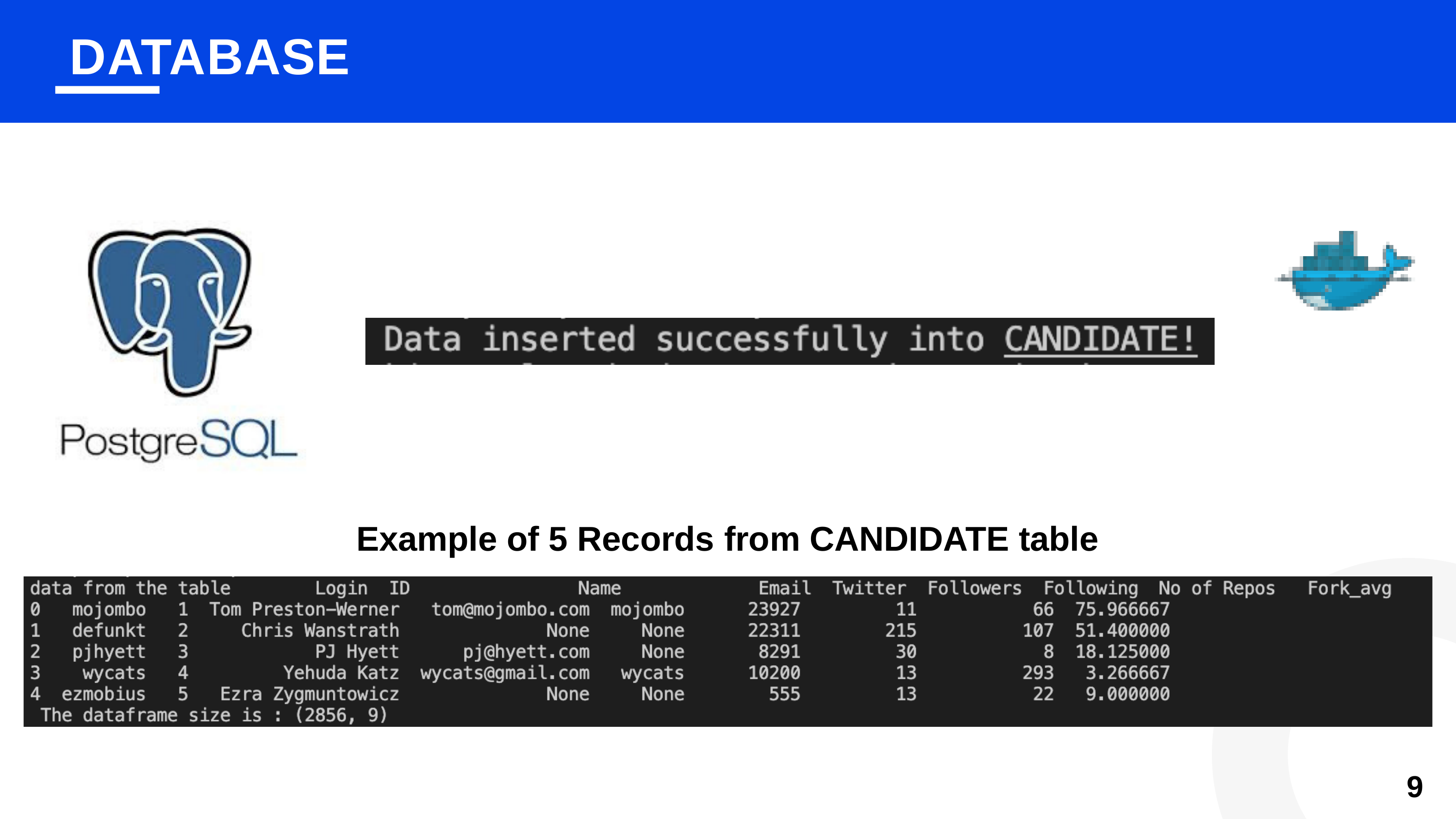

DATABASE

Example of 5 Records from CANDIDATE table

9